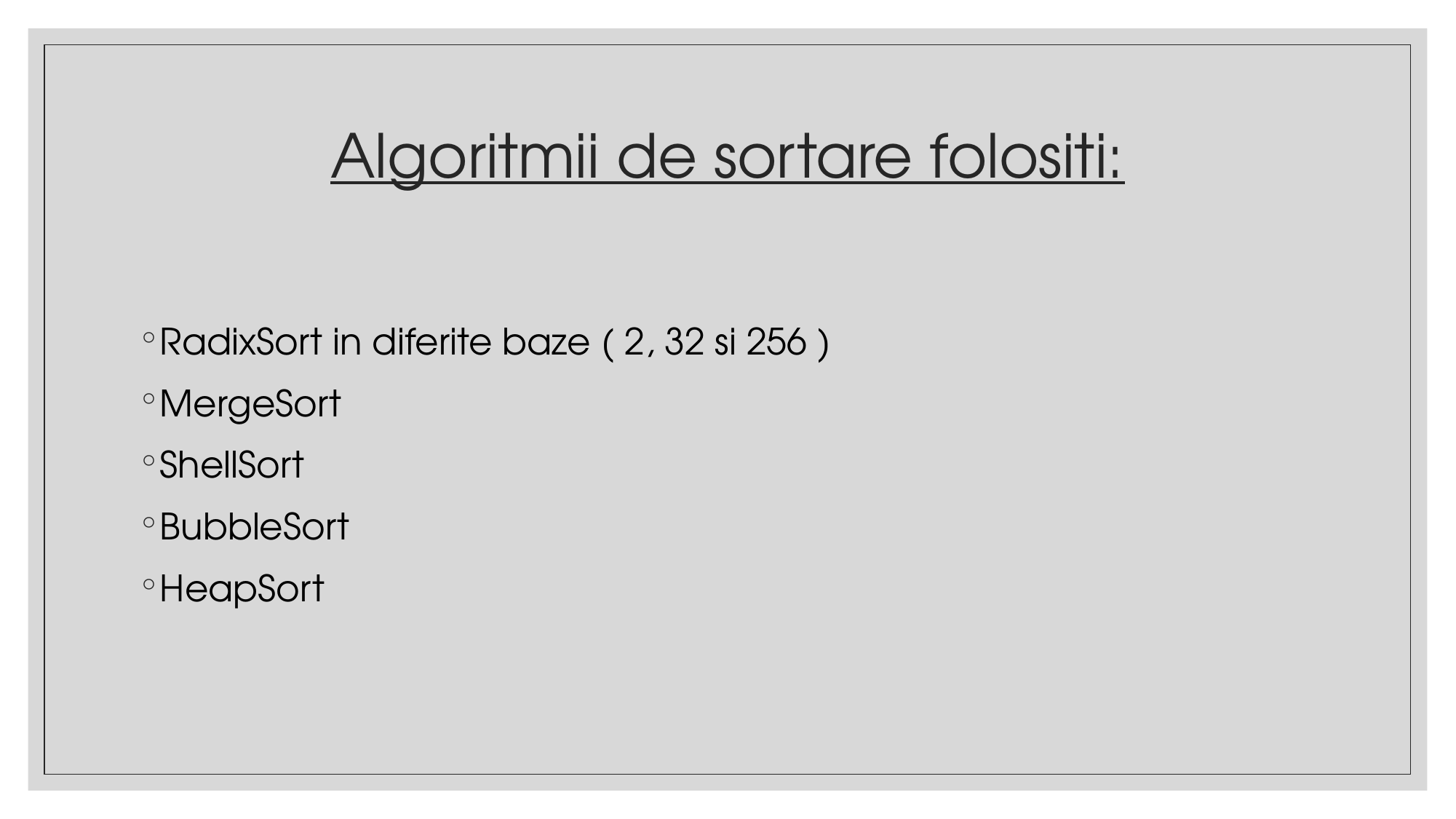

# Algoritmii de sortare folositi:

RadixSort in diferite baze ( 2, 32 si 256 )
MergeSort
ShellSort
BubbleSort
HeapSort